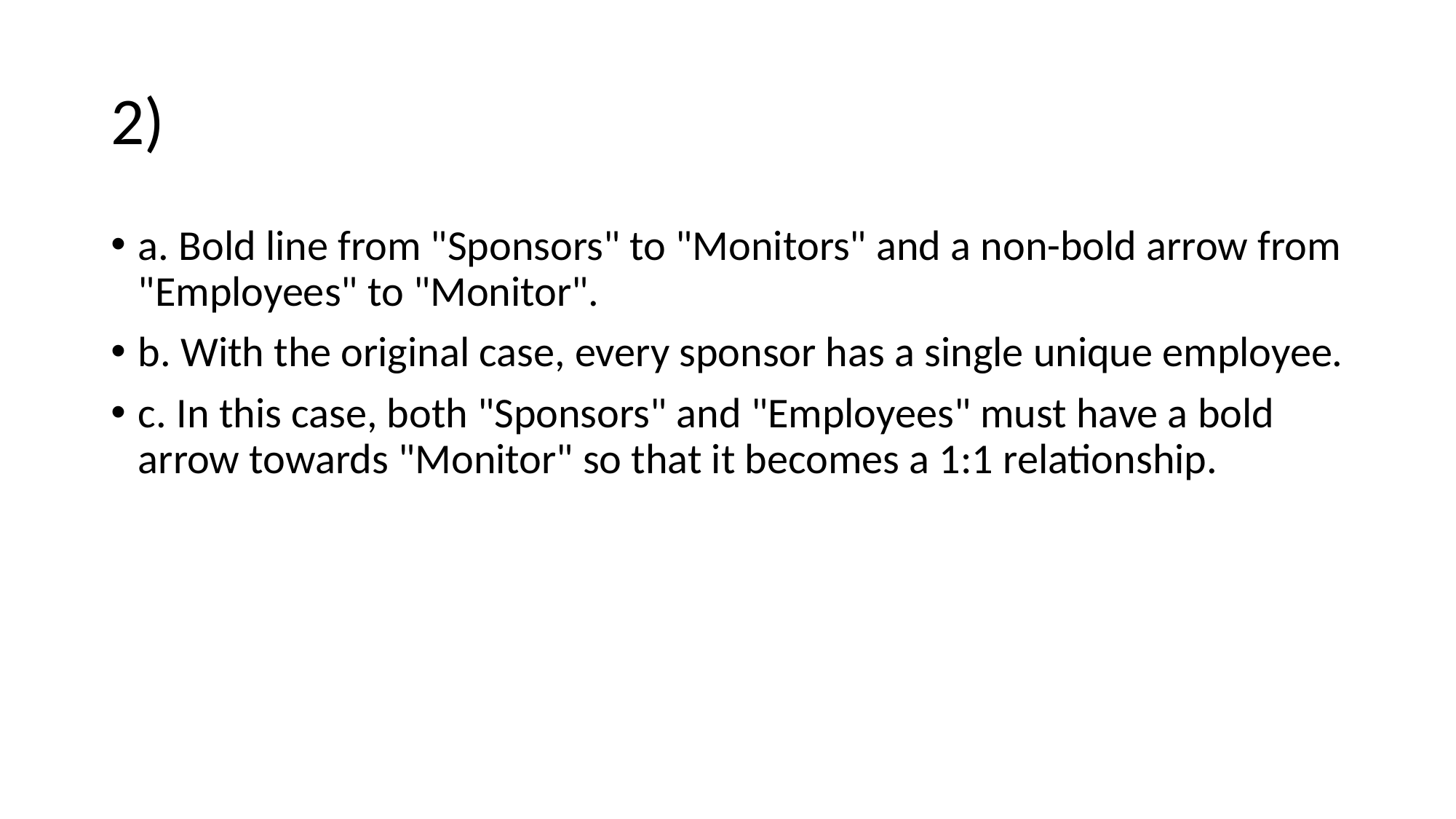

# 2)
a. Bold line from "Sponsors" to "Monitors" and a non-bold arrow from "Employees" to "Monitor".
b. With the original case, every sponsor has a single unique employee.
c. In this case, both "Sponsors" and "Employees" must have a bold arrow towards "Monitor" so that it becomes a 1:1 relationship.